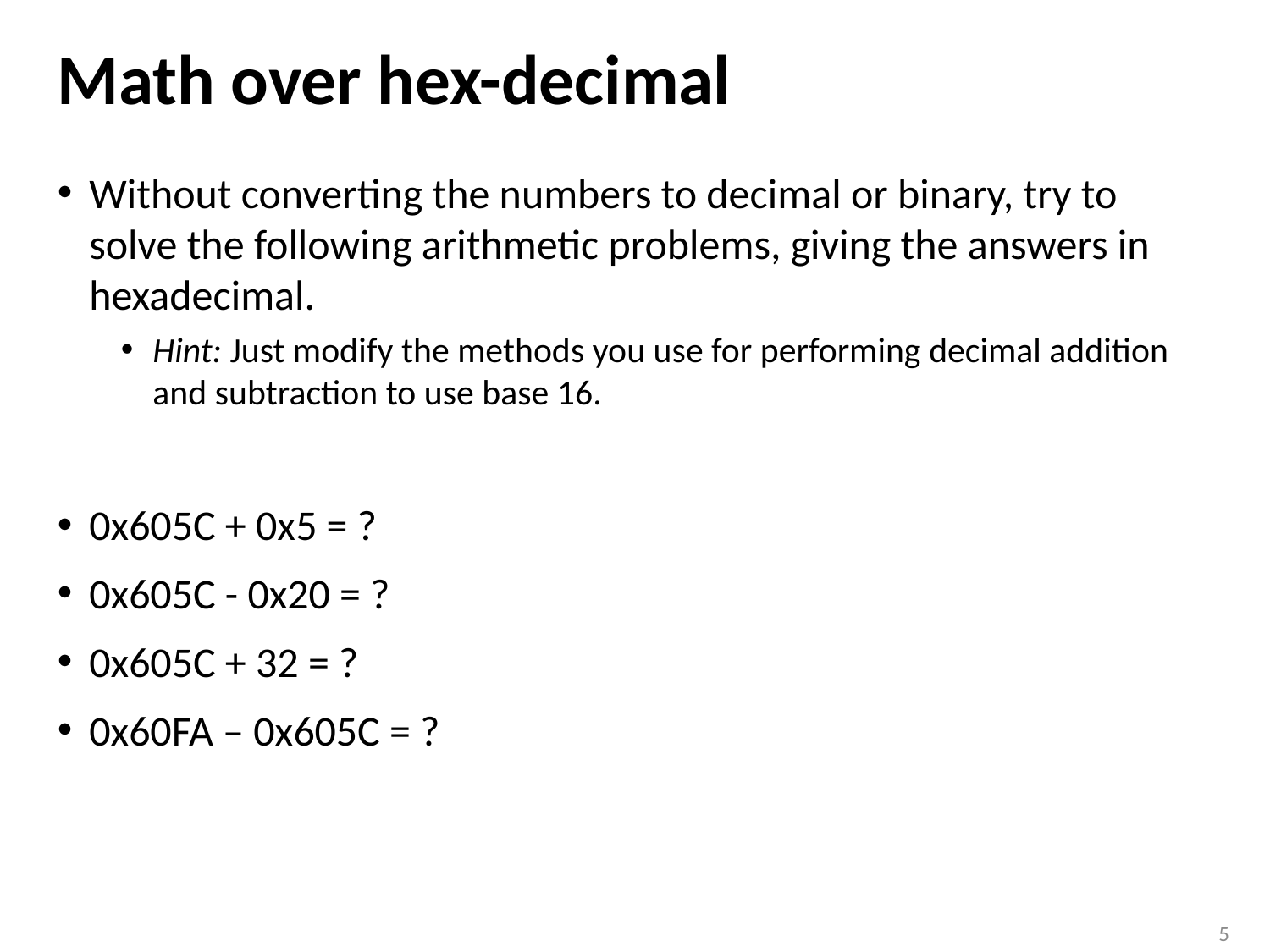

# Math over hex-decimal
Without converting the numbers to decimal or binary, try to solve the following arithmetic problems, giving the answers in hexadecimal.
Hint: Just modify the methods you use for performing decimal addition and subtraction to use base 16.

0x605C + 0x5 = ?
0x605C - 0x20 = ?
0x605C + 32 = ?
0x60FA – 0x605C = ?
5